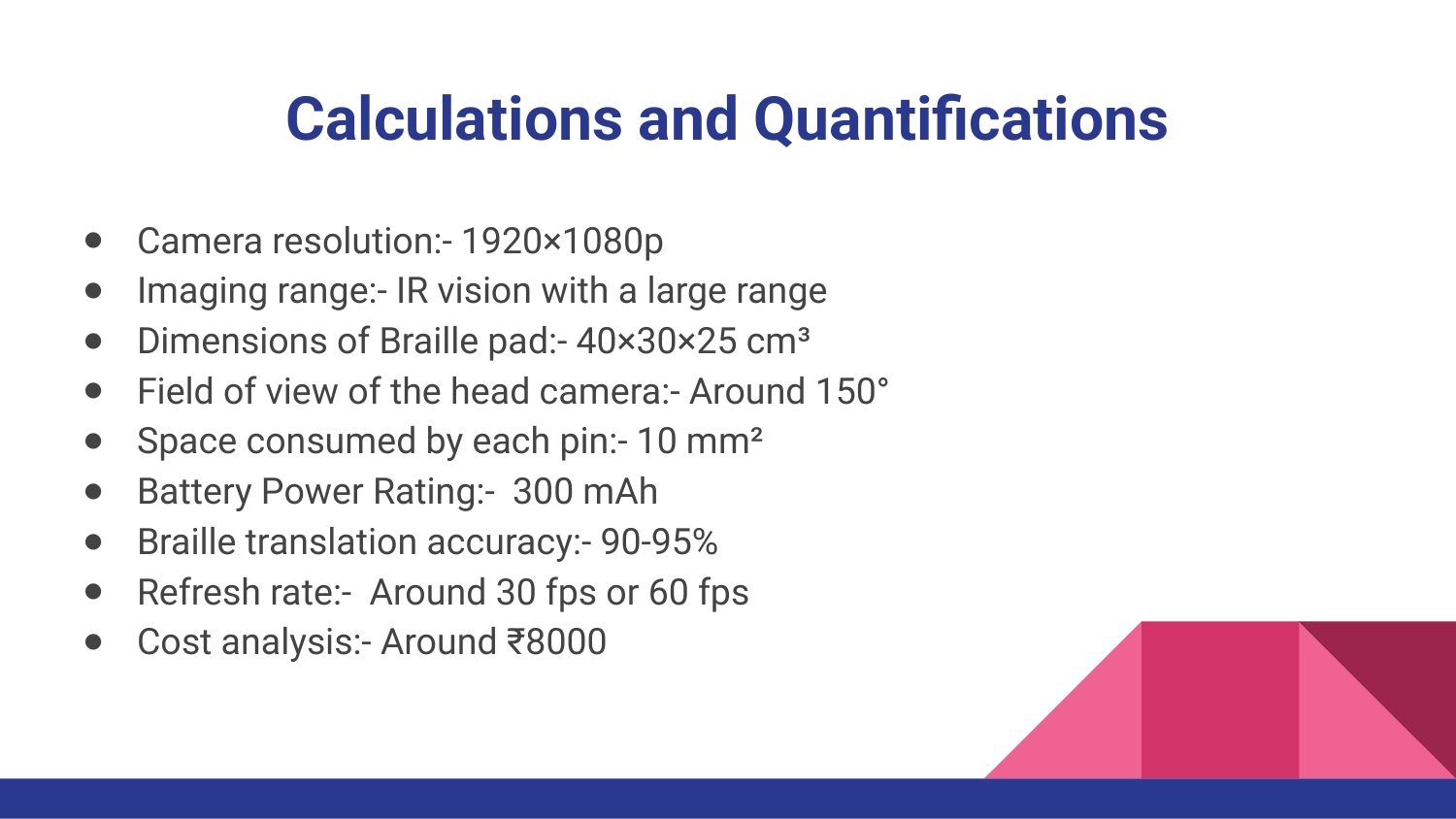

# Calculations and Quantifications
Camera resolution:- 1920×1080p
Imaging range:- IR vision with a large range
Dimensions of Braille pad:- 40×30×25 cm³
Field of view of the head camera:- Around 150°
Space consumed by each pin:- 10 mm²
Battery Power Rating:-  300 mAh
Braille translation accuracy:- 90-95%
Refresh rate:-  Around 30 fps or 60 fps
Cost analysis:- Around ₹8000